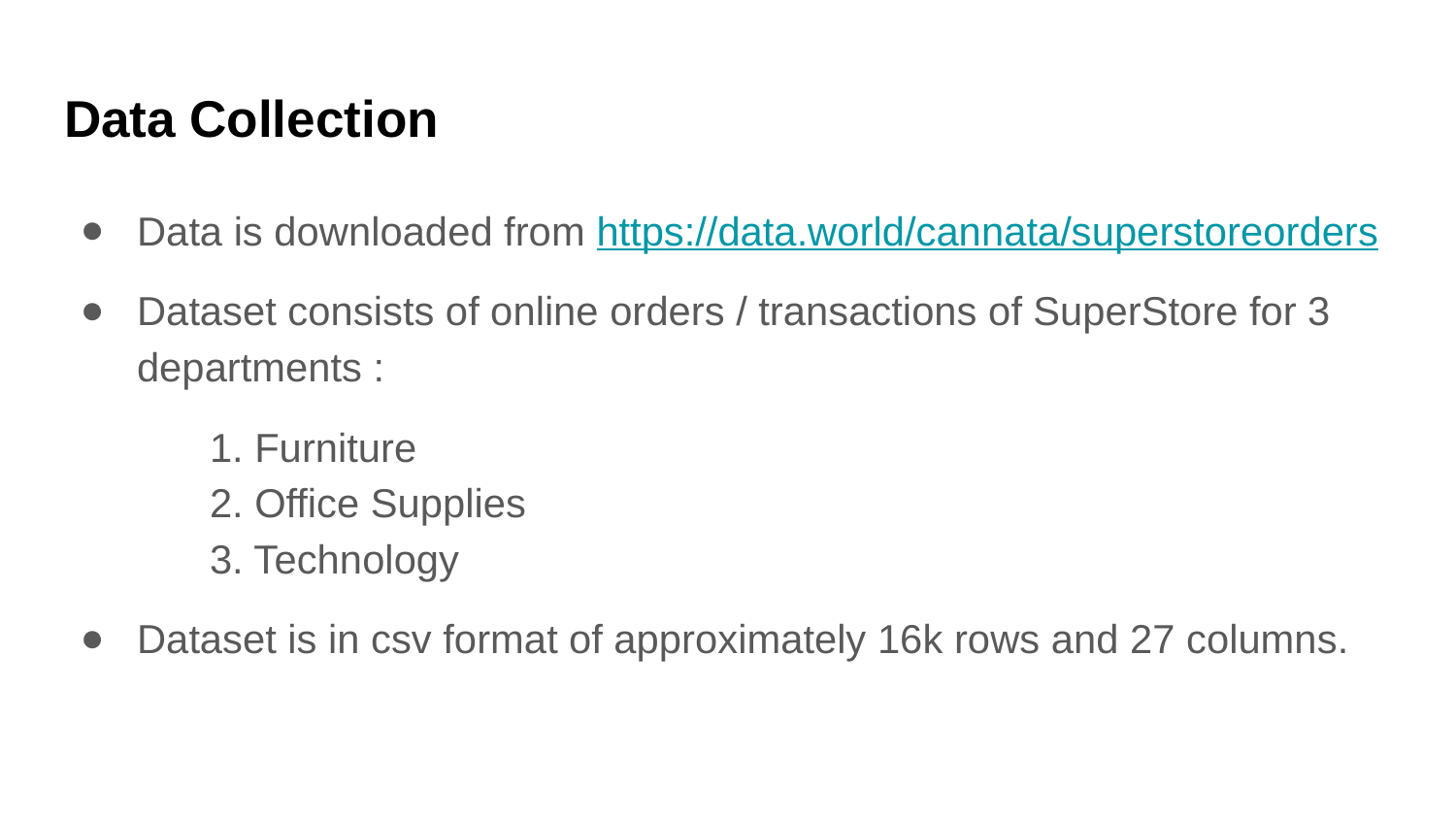

# Data Collection
Data is downloaded from https://data.world/cannata/superstoreorders
Dataset consists of online orders / transactions of SuperStore for 3 departments :
1. Furniture
2. Office Supplies
3. Technology
Dataset is in csv format of approximately 16k rows and 27 columns.